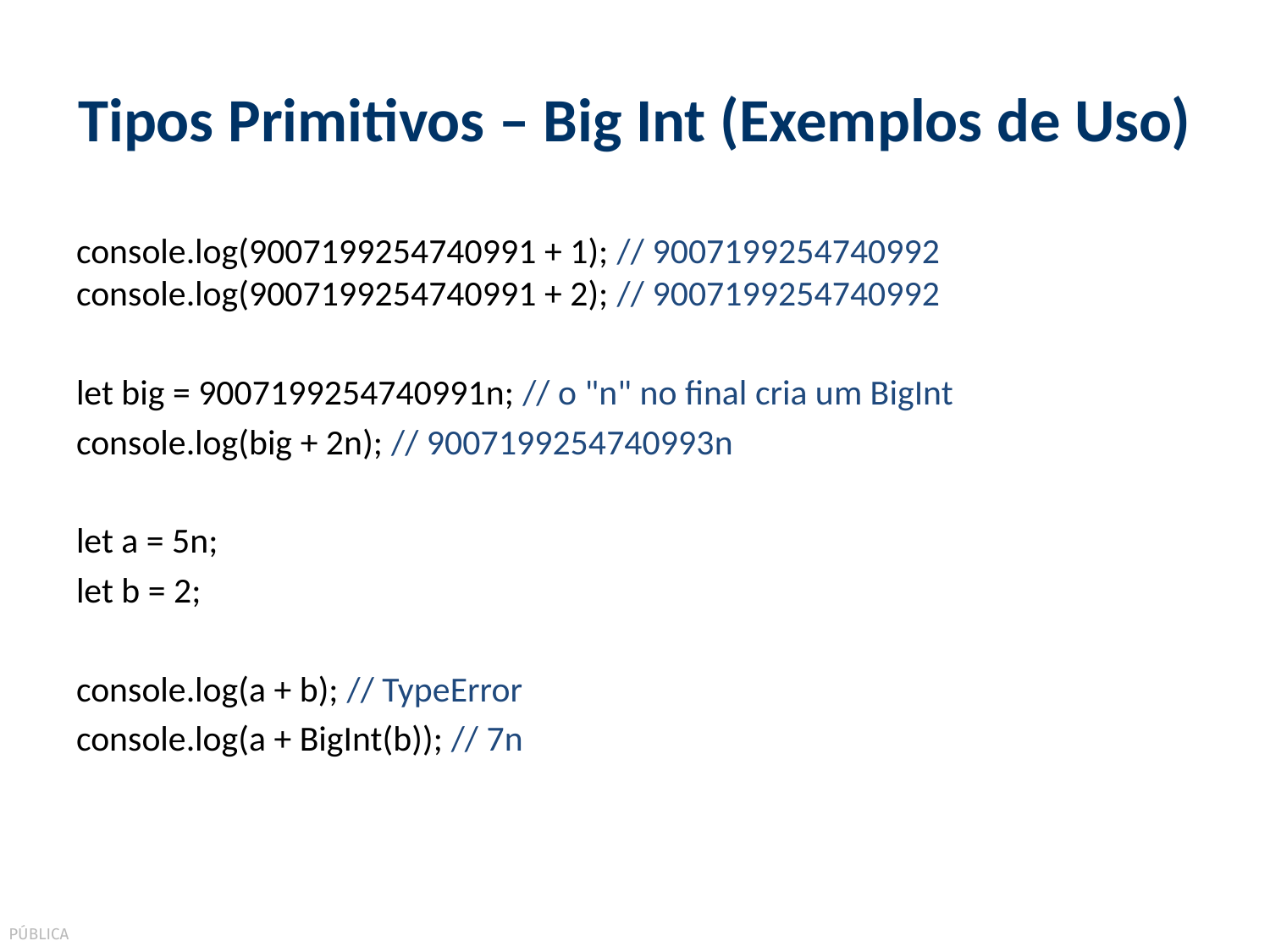

# Tipos Primitivos – Big Int (Exemplos de Uso)
console.log(9007199254740991 + 1); // 9007199254740992 console.log(9007199254740991 + 2); // 9007199254740992

let big = 9007199254740991n; // o "n" no final cria um BigInt
console.log(big + 2n); // 9007199254740993n

let a = 5n;
let b = 2;

console.log(a + b); // TypeError
console.log(a + BigInt(b)); // 7n